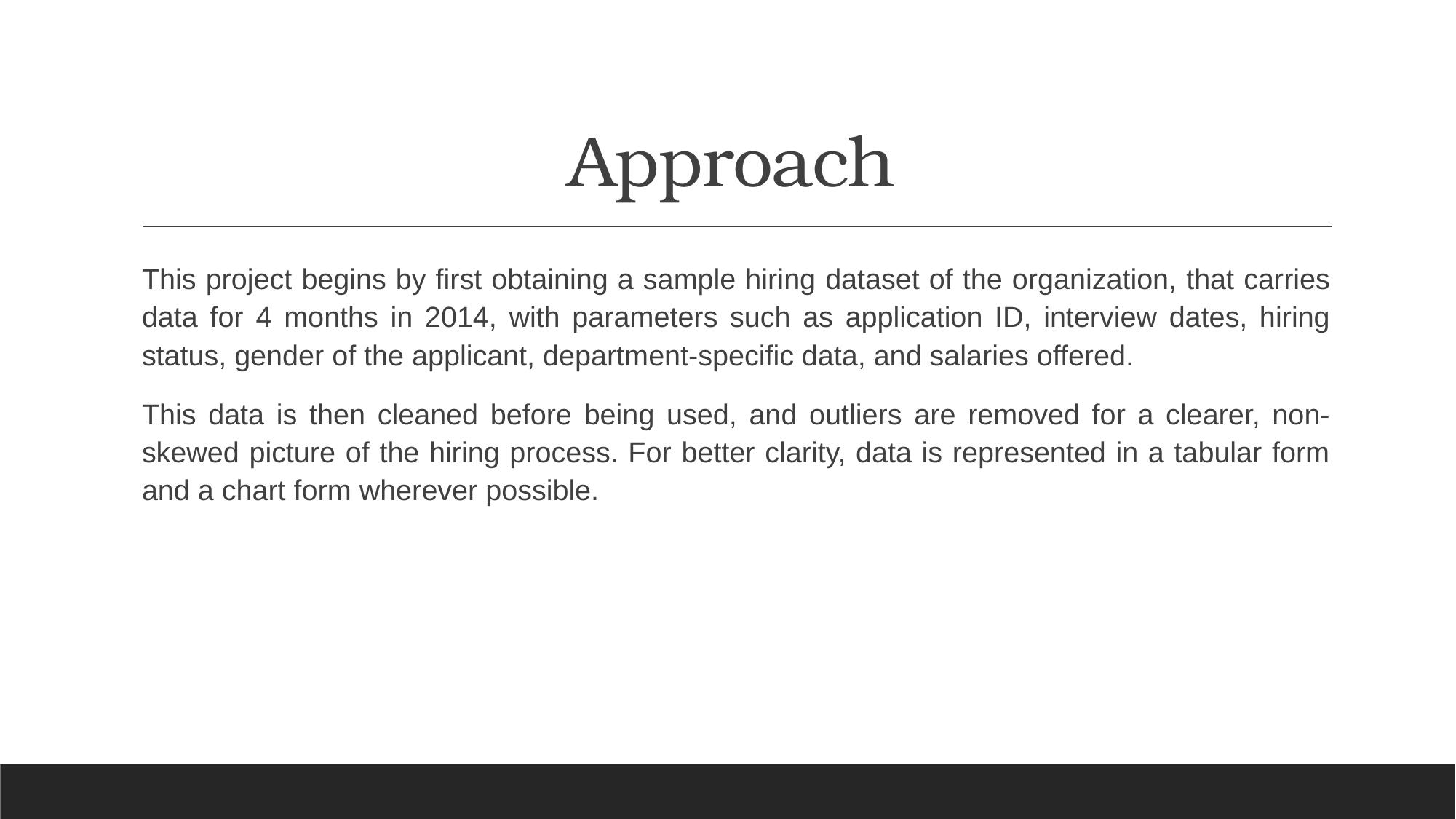

# Approach
This project begins by first obtaining a sample hiring dataset of the organization, that carries data for 4 months in 2014, with parameters such as application ID, interview dates, hiring status, gender of the applicant, department-specific data, and salaries offered.
This data is then cleaned before being used, and outliers are removed for a clearer, non-skewed picture of the hiring process. For better clarity, data is represented in a tabular form and a chart form wherever possible.